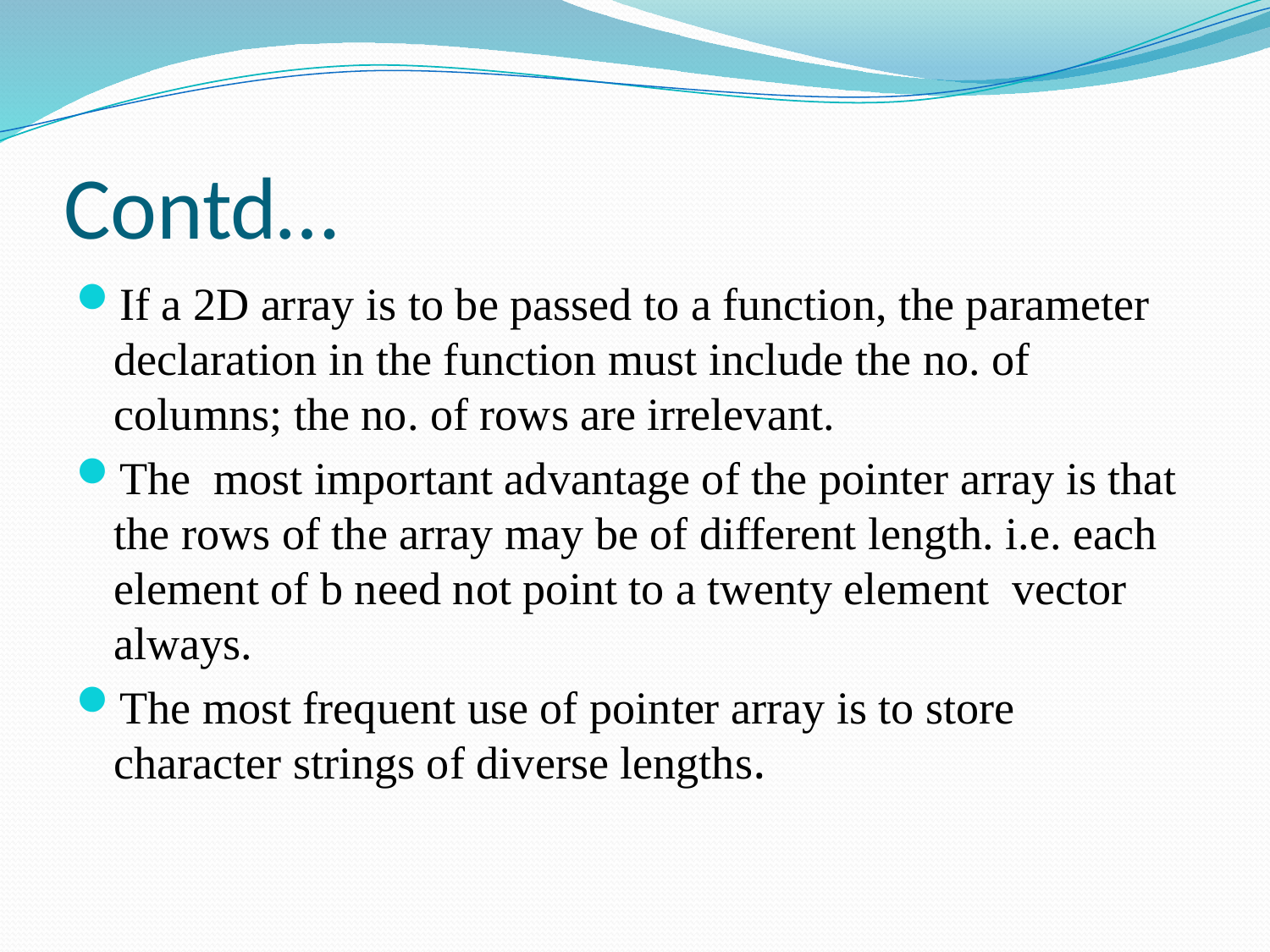

# Contd…
If a 2D array is to be passed to a function, the parameter declaration in the function must include the no. of columns; the no. of rows are irrelevant.
The  most important advantage of the pointer array is that the rows of the array may be of different length. i.e. each element of b need not point to a twenty element  vector  always.
The most frequent use of pointer array is to store character strings of diverse lengths.